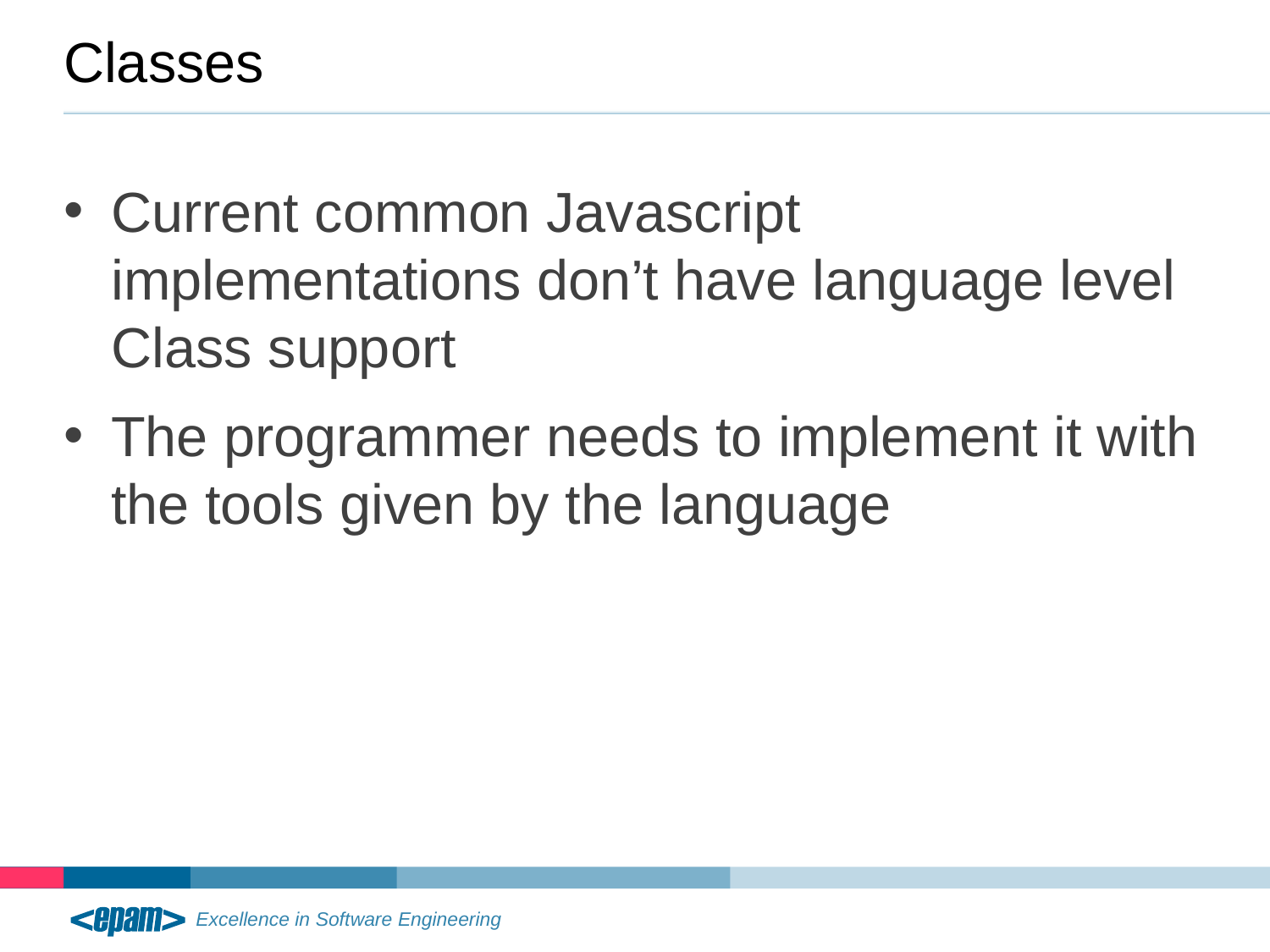

# Classes
Current common Javascript implementations don’t have language level Class support
The programmer needs to implement it with the tools given by the language